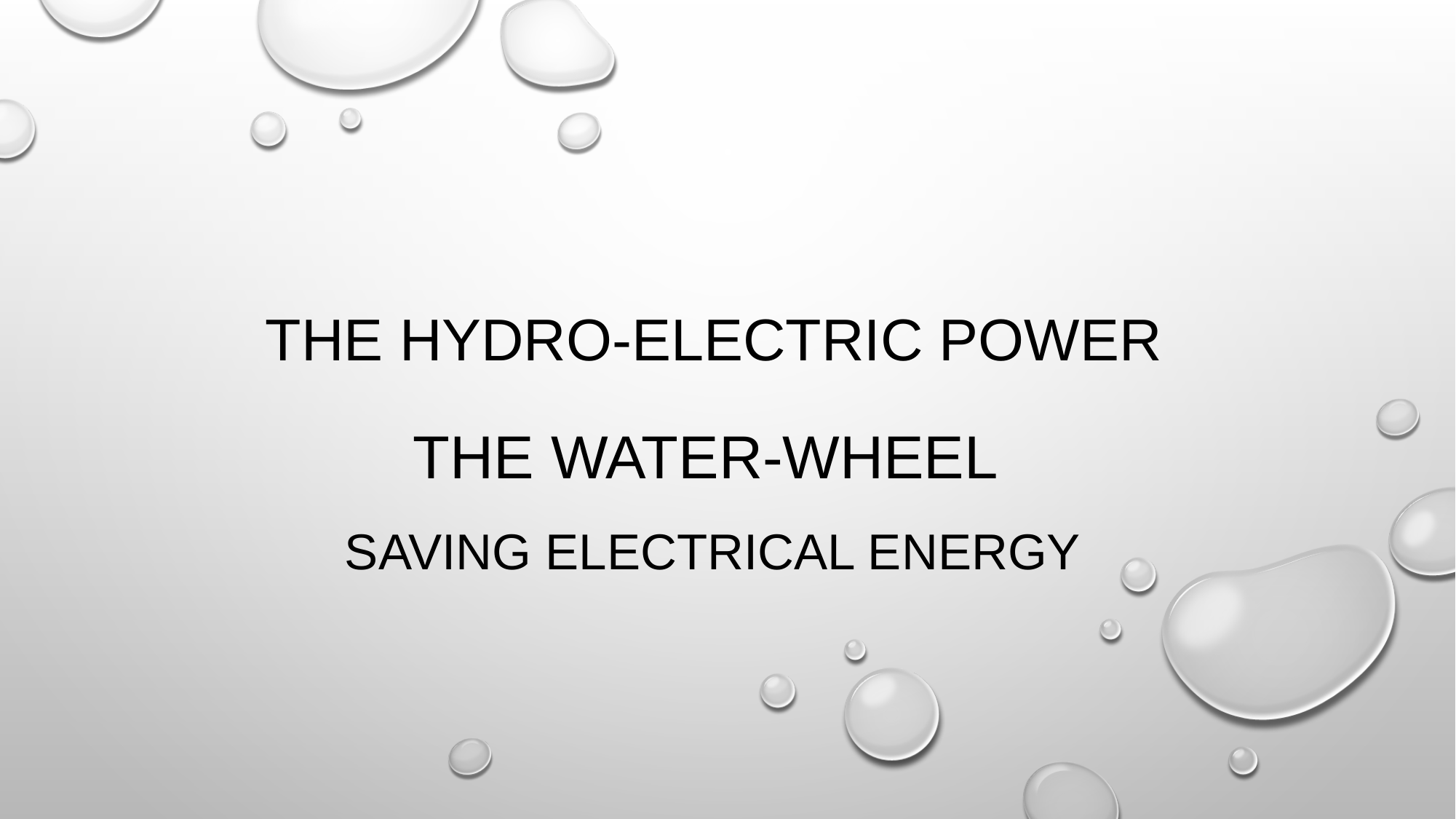

# THE HYDRO-ELECTRIC POWER
THE WATER-WHEEL
SAVING ELECTRICAL ENERGY